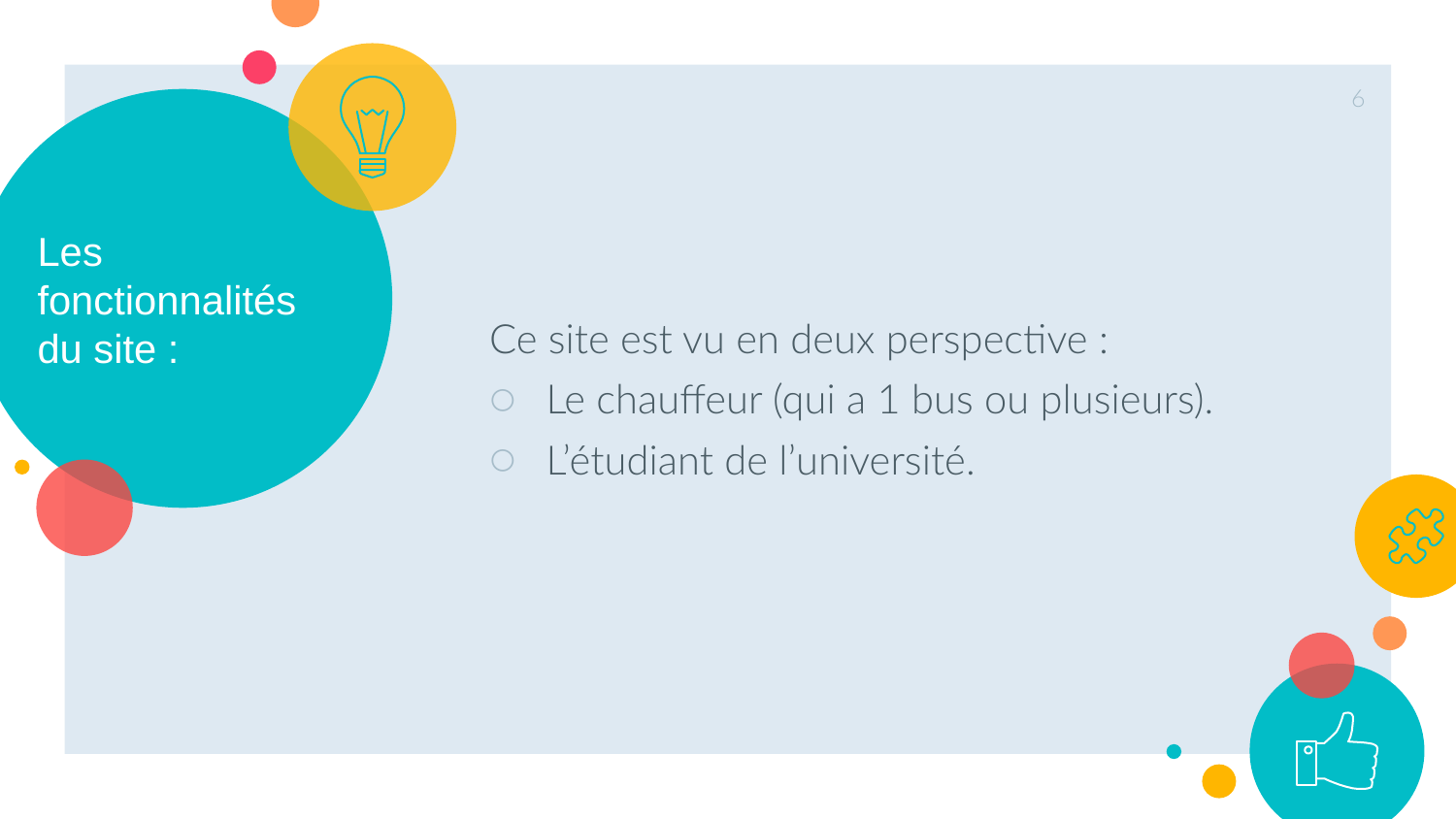

6
# Les fonctionnalités du site :
Ce site est vu en deux perspective :
Le chauffeur (qui a 1 bus ou plusieurs).
L’étudiant de l’université.